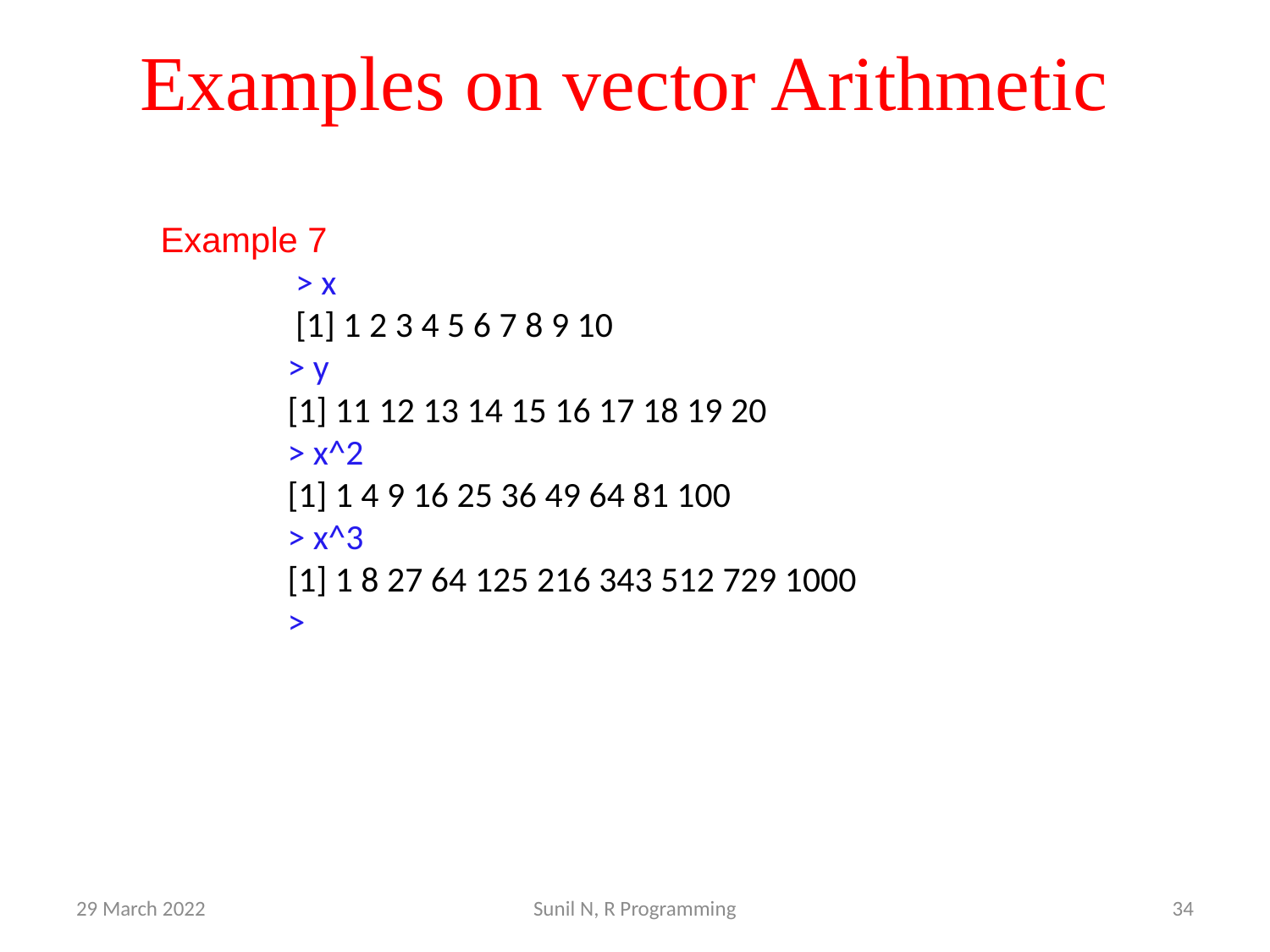

# Examples on vector Arithmetic
Example 7
	 > x
	 [1] 1 2 3 4 5 6 7 8 9 10
	> y
	[1] 11 12 13 14 15 16 17 18 19 20
	> x^2
	[1] 1 4 9 16 25 36 49 64 81 100
	> x^3
	[1] 1 8 27 64 125 216 343 512 729 1000
	>
29 March 2022
Sunil N, R Programming
34